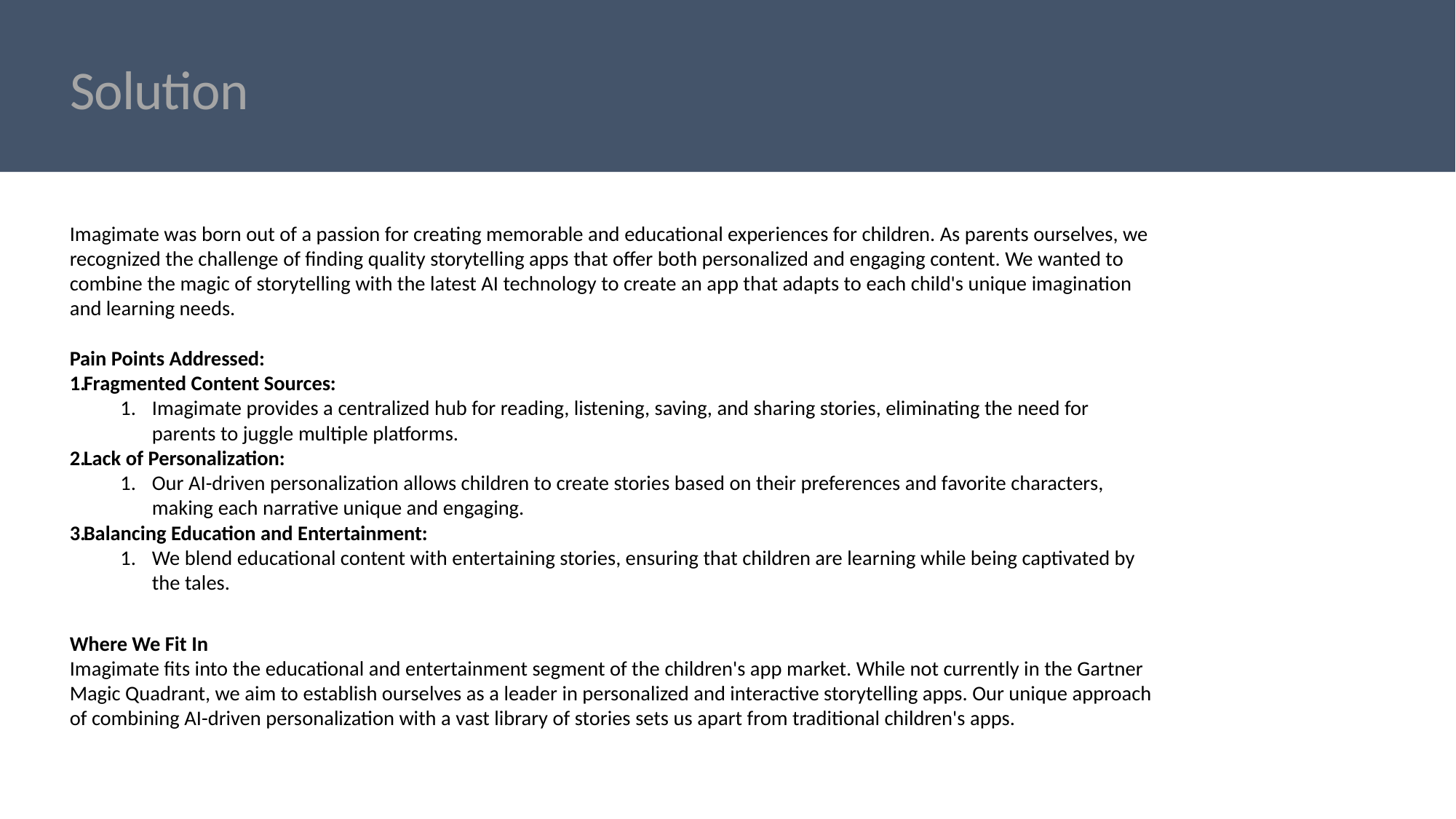

Solution
Imagimate was born out of a passion for creating memorable and educational experiences for children. As parents ourselves, we recognized the challenge of finding quality storytelling apps that offer both personalized and engaging content. We wanted to combine the magic of storytelling with the latest AI technology to create an app that adapts to each child's unique imagination and learning needs.

Pain Points Addressed:
Fragmented Content Sources:
Imagimate provides a centralized hub for reading, listening, saving, and sharing stories, eliminating the need for parents to juggle multiple platforms.
Lack of Personalization:
Our AI-driven personalization allows children to create stories based on their preferences and favorite characters, making each narrative unique and engaging.
Balancing Education and Entertainment:
We blend educational content with entertaining stories, ensuring that children are learning while being captivated by the tales.

Where We Fit In
Imagimate fits into the educational and entertainment segment of the children's app market. While not currently in the Gartner Magic Quadrant, we aim to establish ourselves as a leader in personalized and interactive storytelling apps. Our unique approach of combining AI-driven personalization with a vast library of stories sets us apart from traditional children's apps.